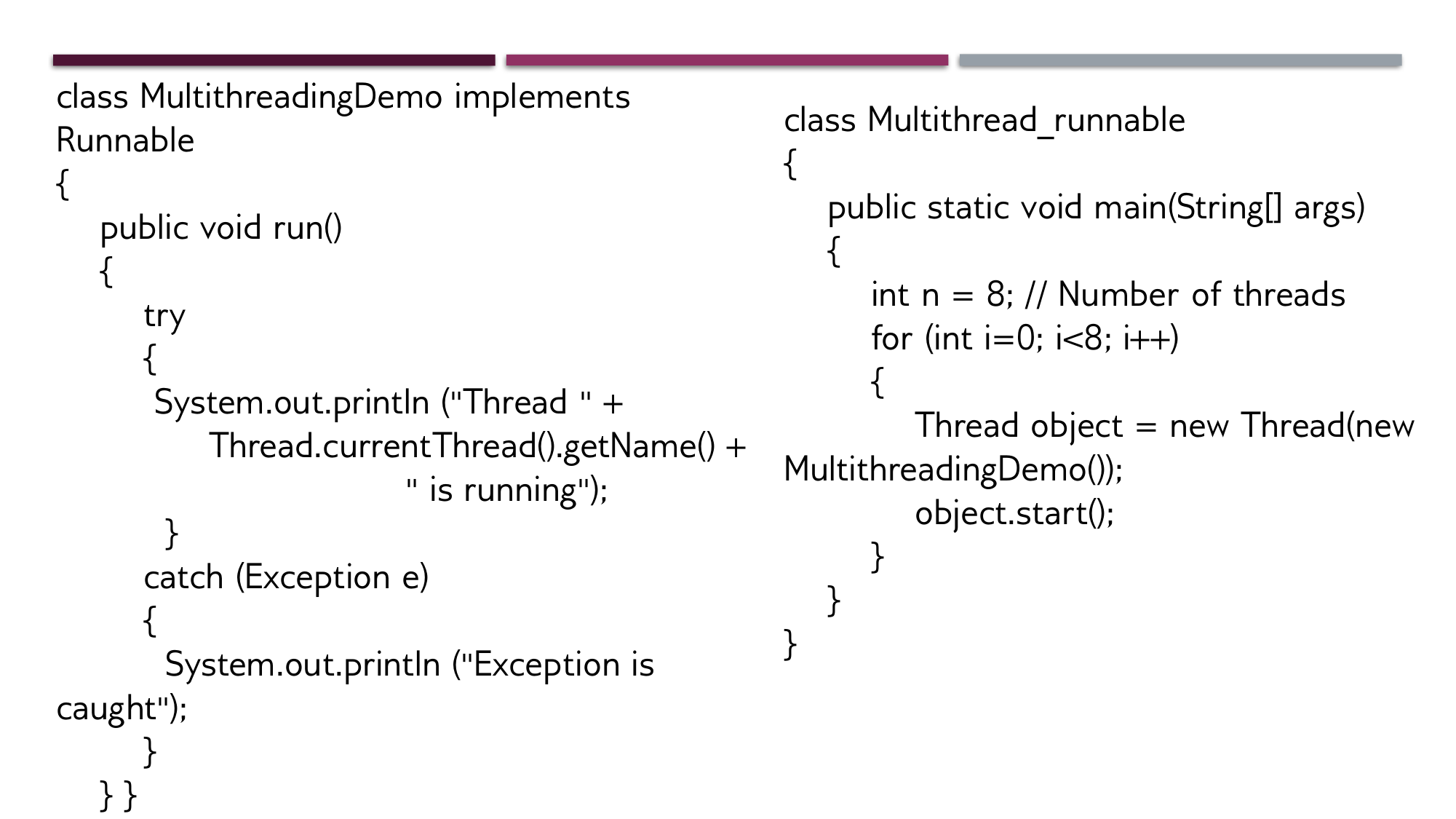

class MultithreadingDemo implements Runnable
{
    public void run()
    {
        try
        {
         System.out.println ("Thread " +
              Thread.currentThread().getName() +
                                " is running");
          }
        catch (Exception e)
        {
          System.out.println ("Exception is caught");
        }
    } }
class Multithread_runnable
{
    public static void main(String[] args)
    {
        int n = 8; // Number of threads
        for (int i=0; i<8; i++)
        {
            Thread object = new Thread(new MultithreadingDemo());
            object.start();
        }
    }
}